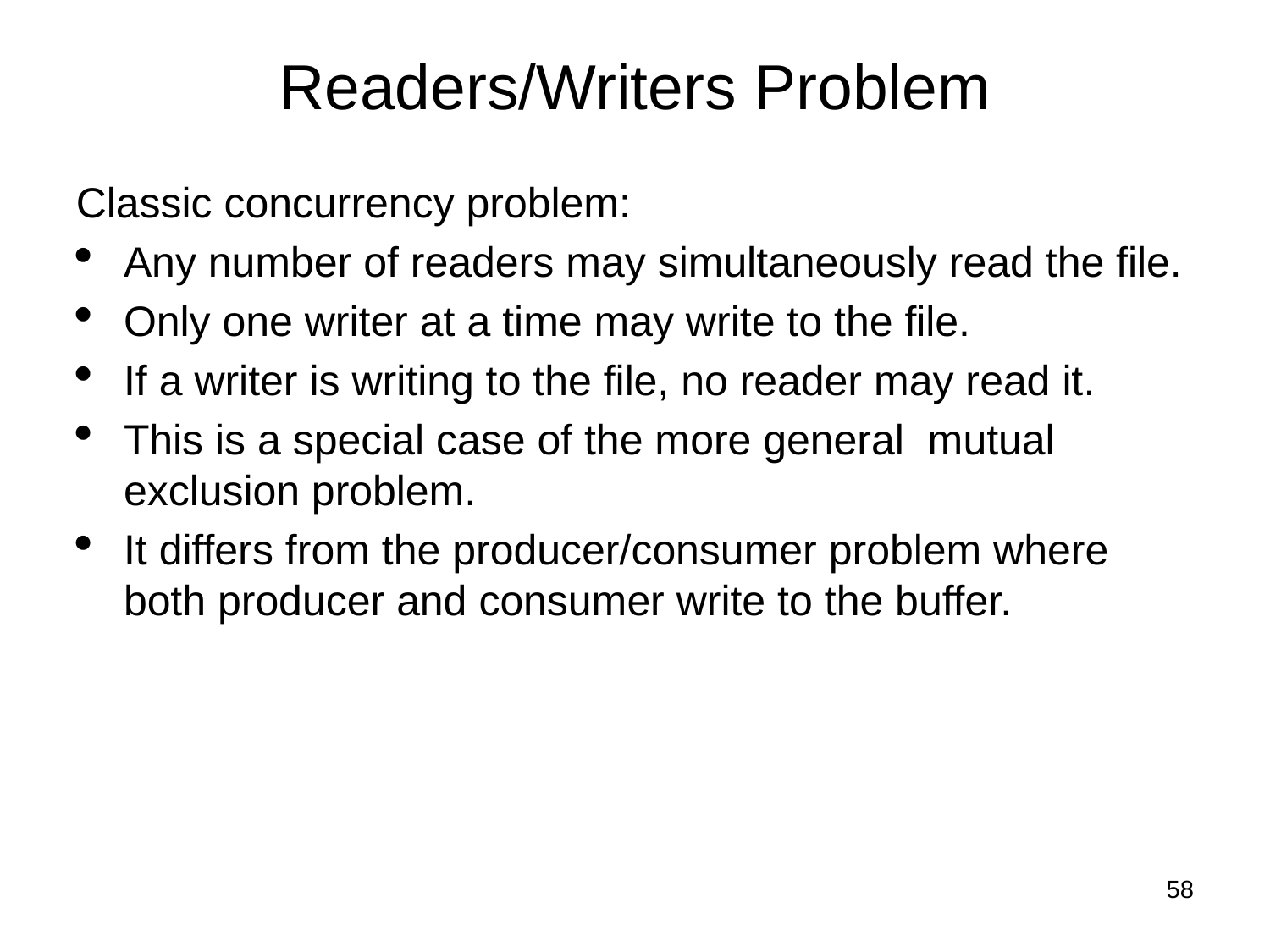

Readers/Writers Problem
Classic concurrency problem:
Any number of readers may simultaneously read the file.
Only one writer at a time may write to the file.
If a writer is writing to the file, no reader may read it.
This is a special case of the more general  mutual exclusion problem.
It differs from the producer/consumer problem where both producer and consumer write to the buffer.
58